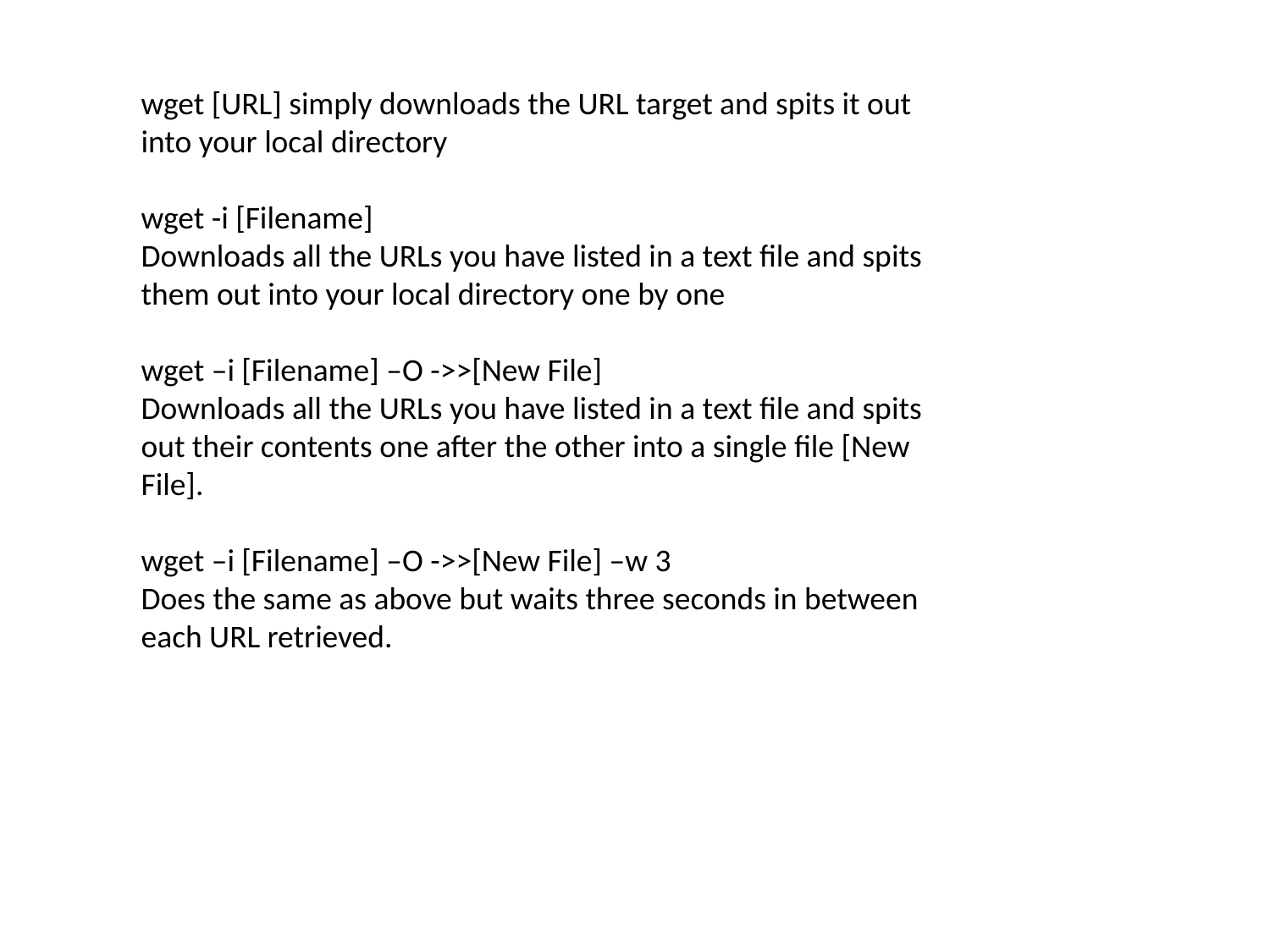

wget [URL] simply downloads the URL target and spits it out into your local directory

wget -i [Filename]
Downloads all the URLs you have listed in a text file and spits them out into your local directory one by one

wget –i [Filename] –O ->>[New File]
Downloads all the URLs you have listed in a text file and spits out their contents one after the other into a single file [New File].

wget –i [Filename] –O ->>[New File] –w 3
Does the same as above but waits three seconds in between each URL retrieved.